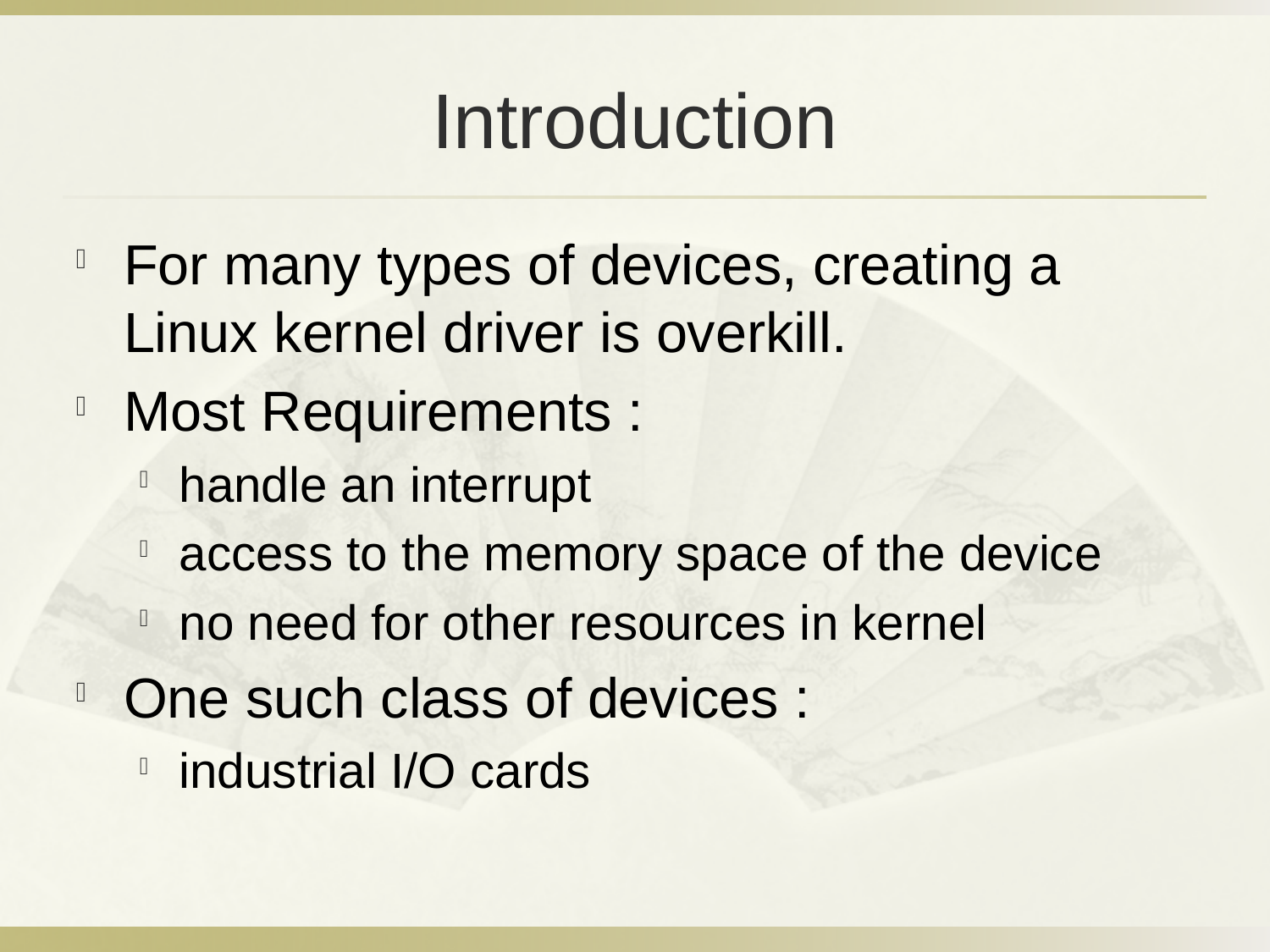

# Introduction
For many types of devices, creating a Linux kernel driver is overkill.
Most Requirements :
handle an interrupt
access to the memory space of the device
no need for other resources in kernel
One such class of devices :
industrial I/O cards